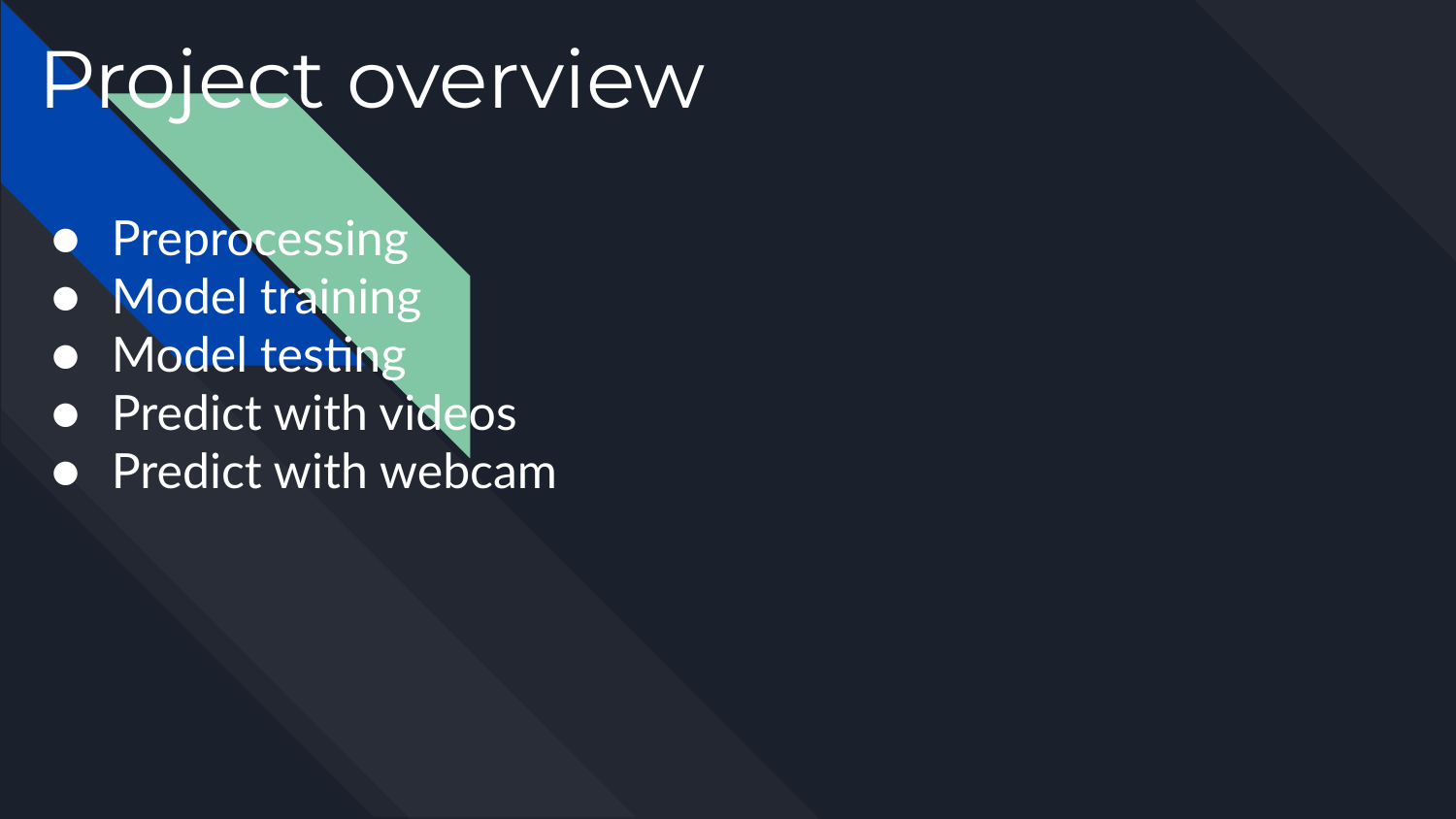

# Project overview

Preprocessing
Model training
Model testing
Predict with videos
Predict with webcam